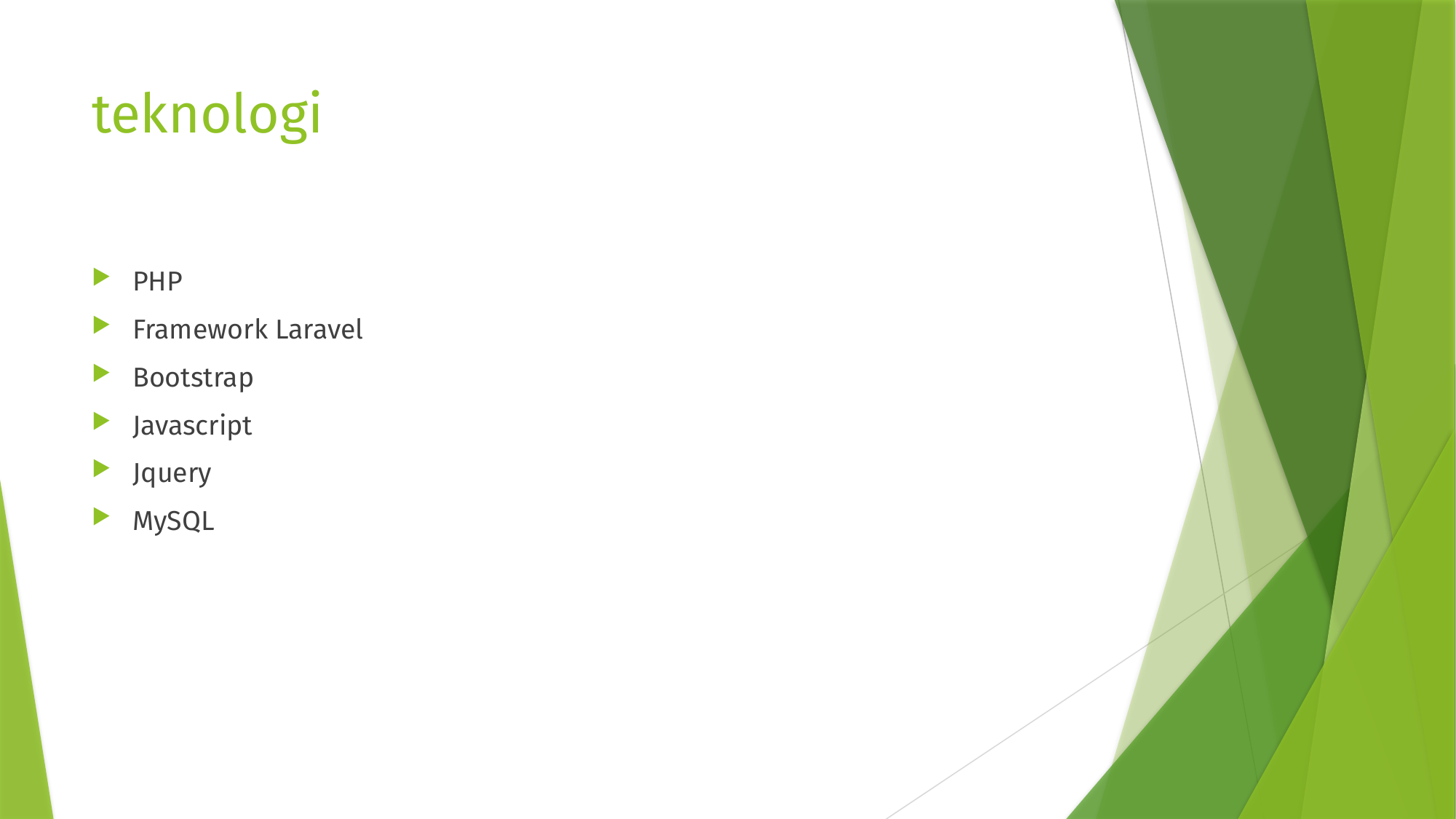

# teknologi
PHP
Framework Laravel
Bootstrap
Javascript
Jquery
MySQL